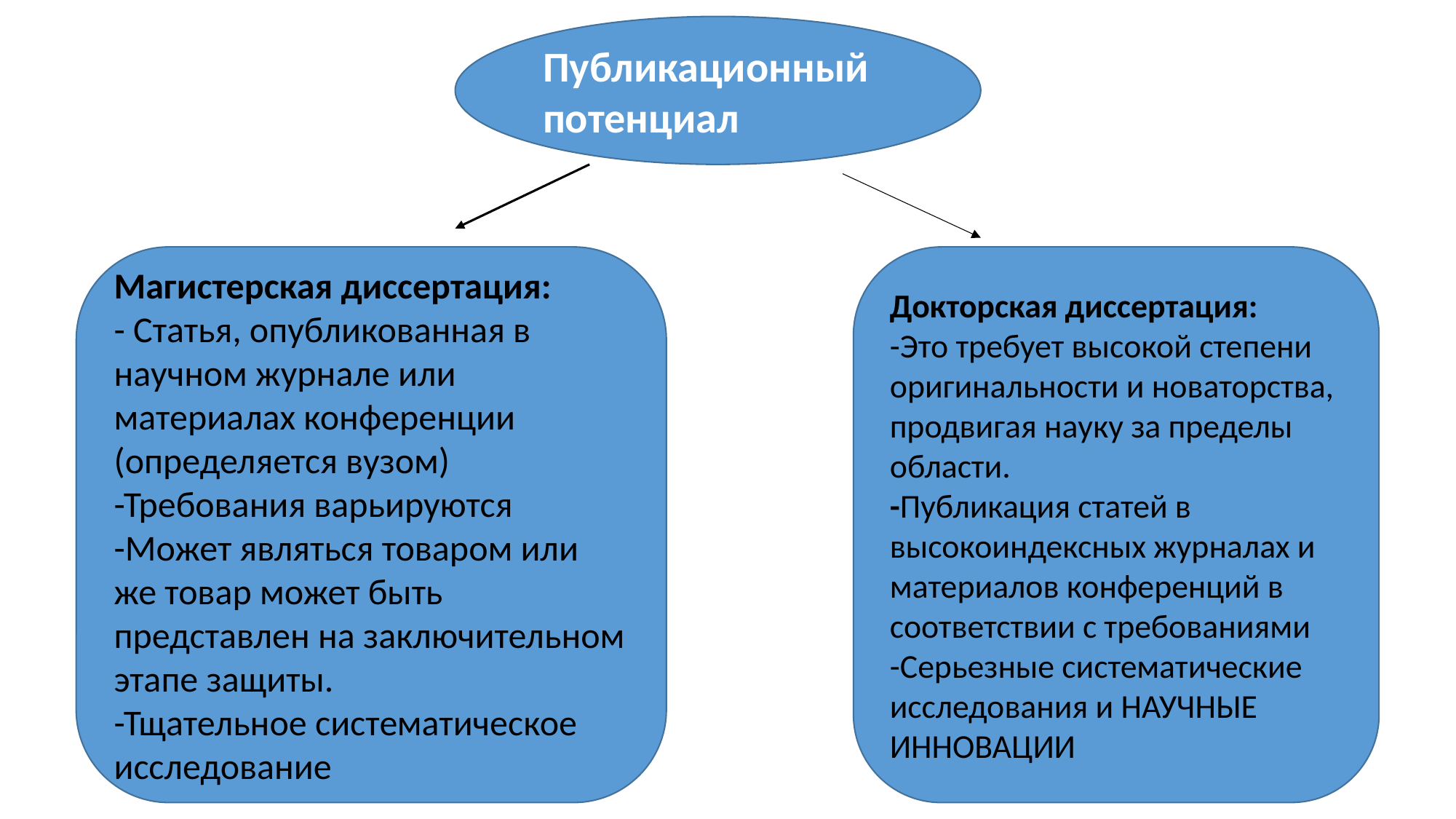

Публикационный потенциал
Магистерская диссертация:
- Статья, опубликованная в научном журнале или материалах конференции (определяется вузом)
-Требования варьируются
-Может являться товаром или же товар может быть представлен на заключительном этапе защиты.
-Тщательное систематическое исследование
Докторская диссертация:
-Это требует высокой степени оригинальности и новаторства, продвигая науку за пределы области.
-Публикация статей в высокоиндексных журналах и материалов конференций в соответствии с требованиями
-Серьезные систематические исследования и НАУЧНЫЕ ИННОВАЦИИ